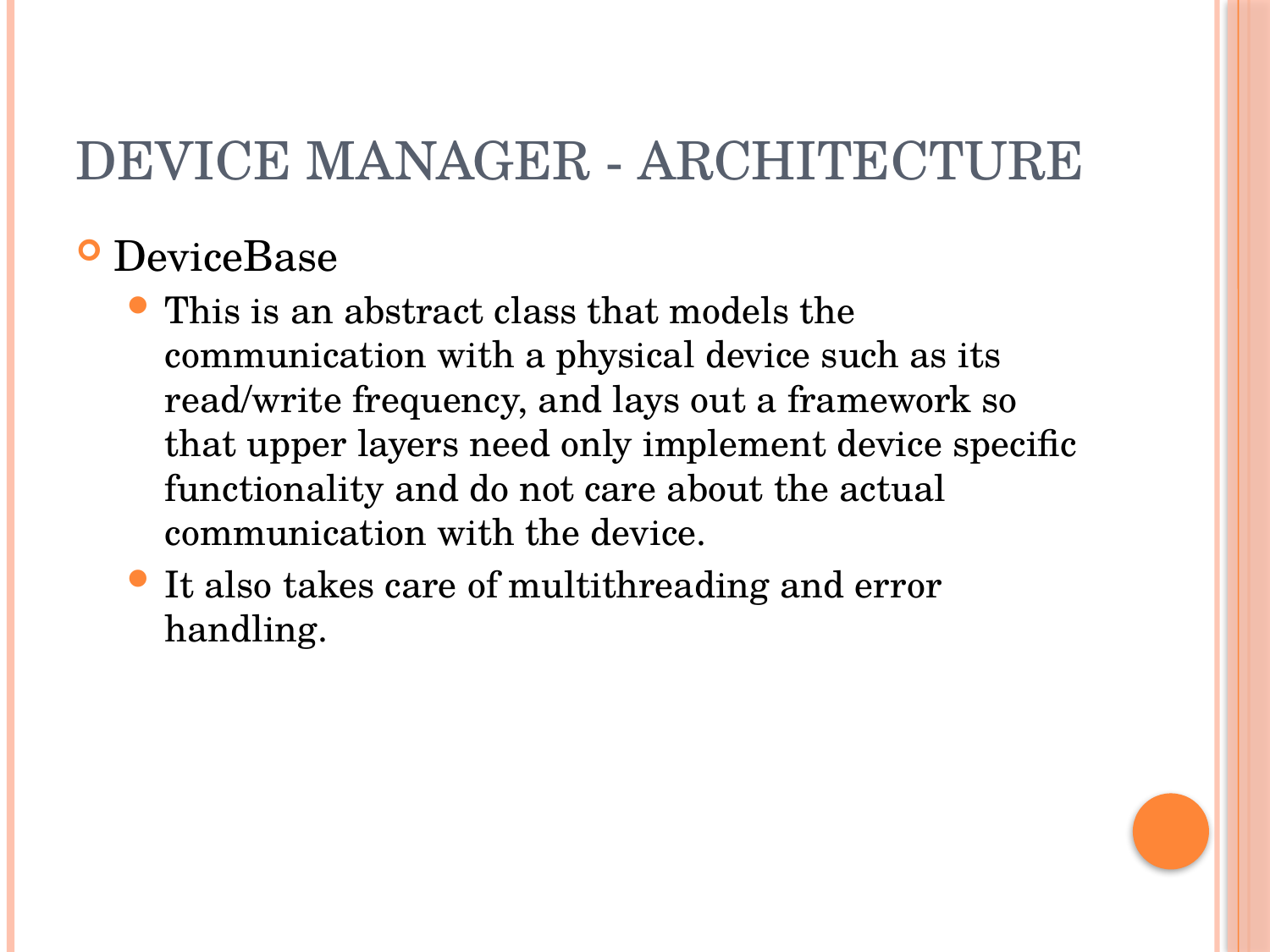

# Device Manager - Architecture
DeviceBase
This is an abstract class that models the communication with a physical device such as its read/write frequency, and lays out a framework so that upper layers need only implement device specific functionality and do not care about the actual communication with the device.
It also takes care of multithreading and error handling.